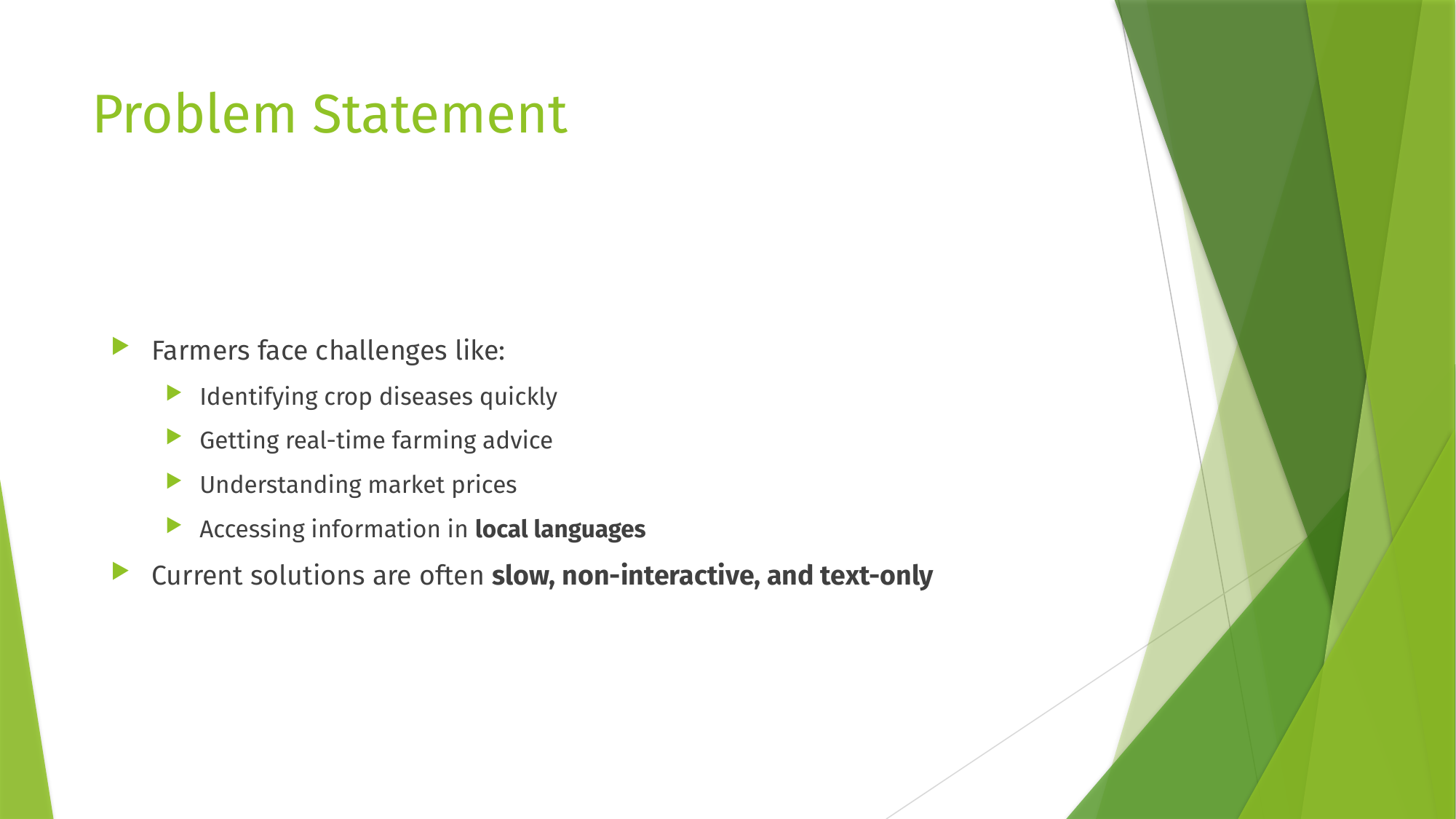

# Problem Statement
Farmers face challenges like:
Identifying crop diseases quickly
Getting real-time farming advice
Understanding market prices
Accessing information in local languages
Current solutions are often slow, non-interactive, and text-only